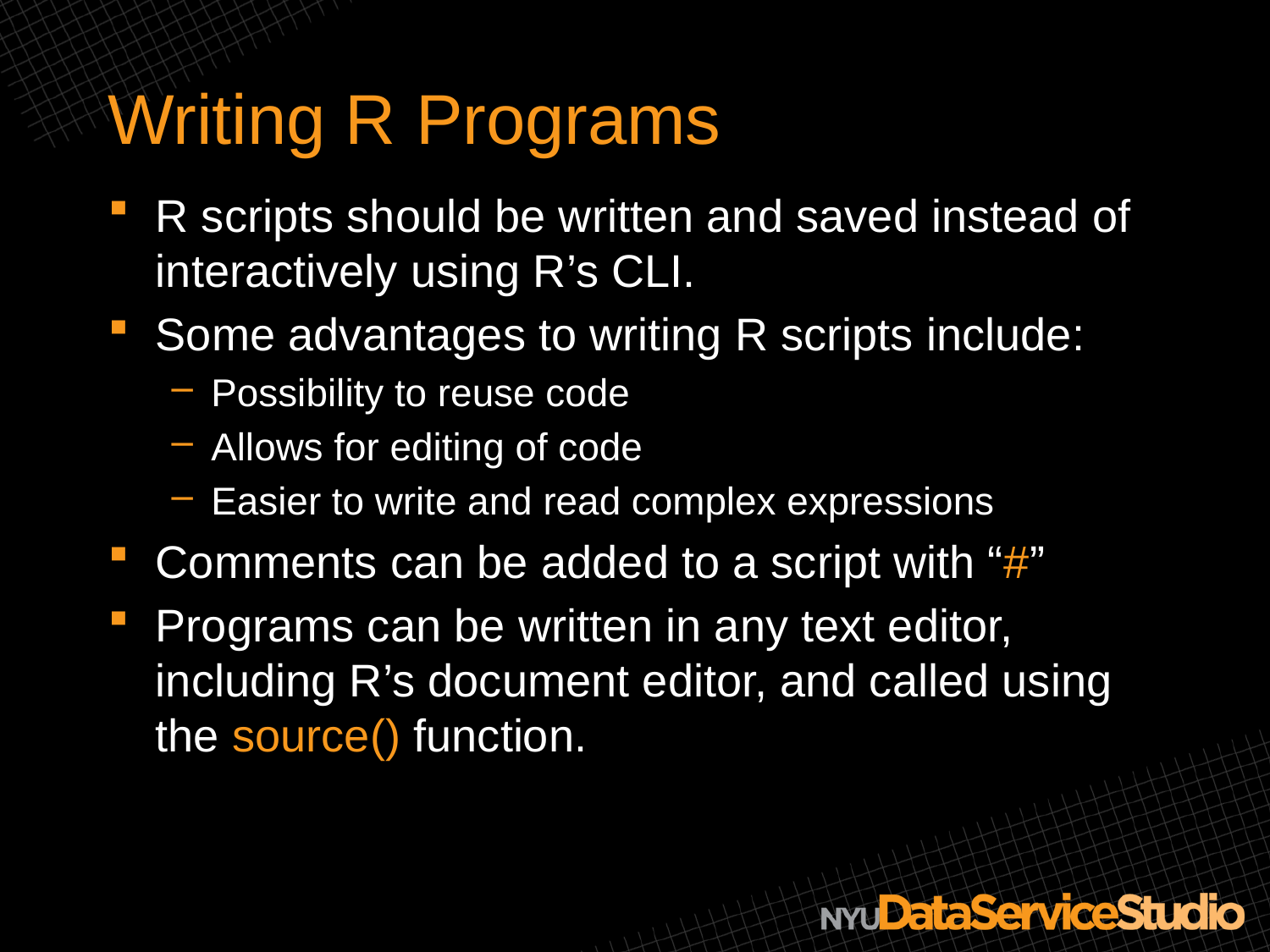

# Writing R Programs
R scripts should be written and saved instead of interactively using R’s CLI.
Some advantages to writing R scripts include:
Possibility to reuse code
Allows for editing of code
Easier to write and read complex expressions
Comments can be added to a script with “#”
Programs can be written in any text editor, including R’s document editor, and called using the source() function.